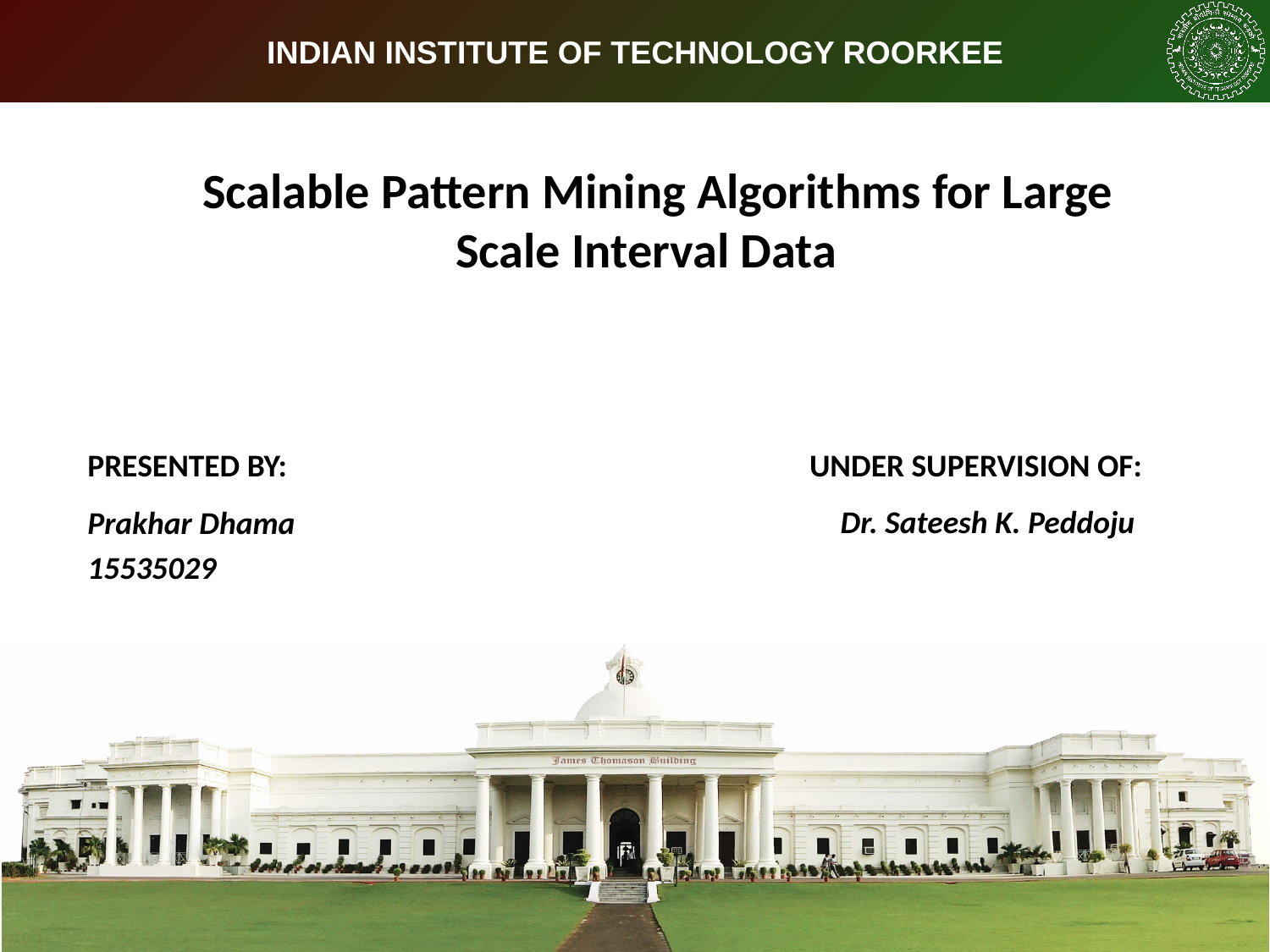

Scalable Pattern Mining Algorithms for Large Scale Interval Data
PRESENTED BY:
UNDER SUPERVISION OF:
Dr. Sateesh K. Peddoju
Prakhar Dhama
15535029